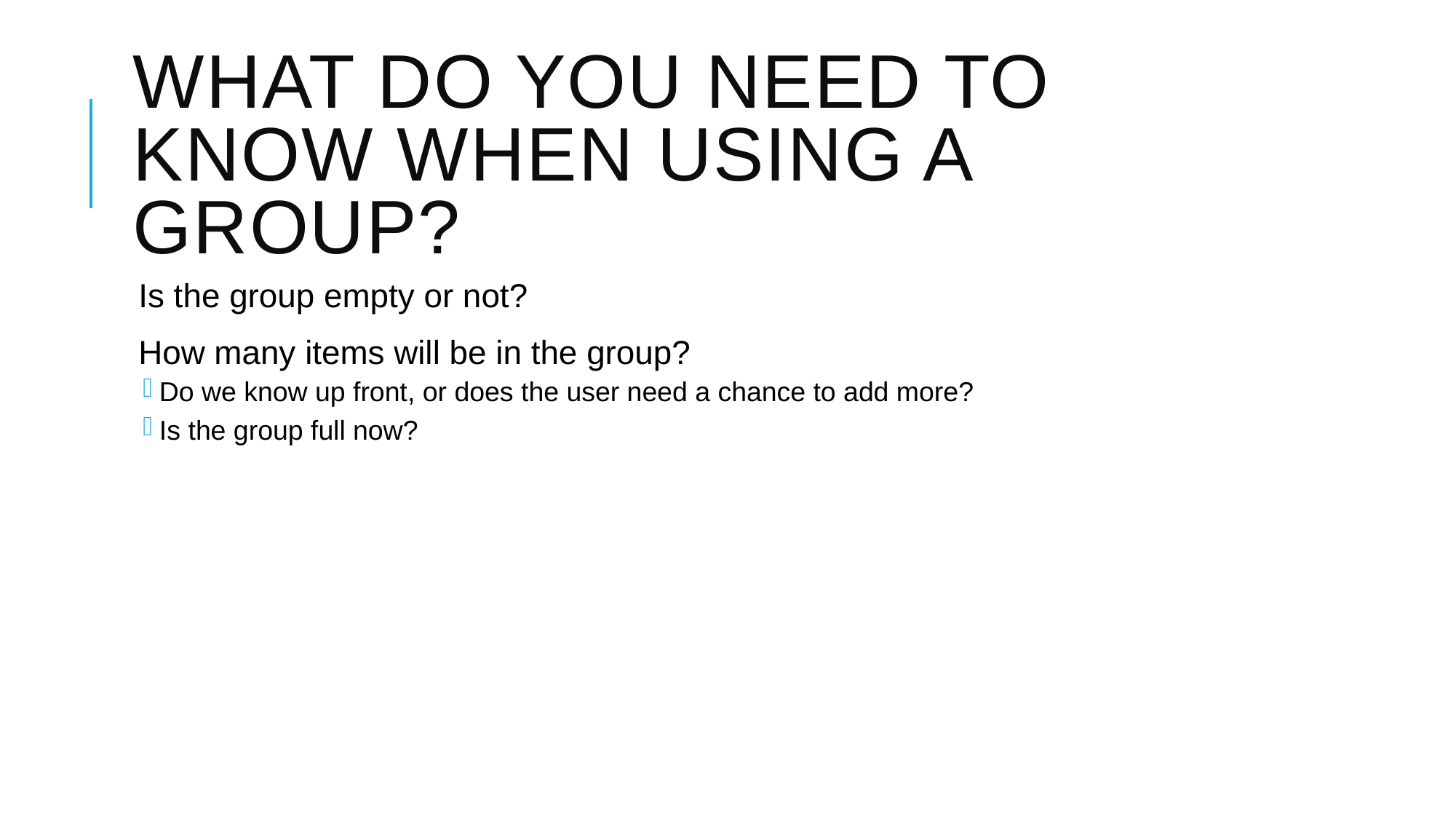

# What do you need to know when using a Group?
Is the group empty or not?
How many items will be in the group?
Do we know up front, or does the user need a chance to add more?
Is the group full now?